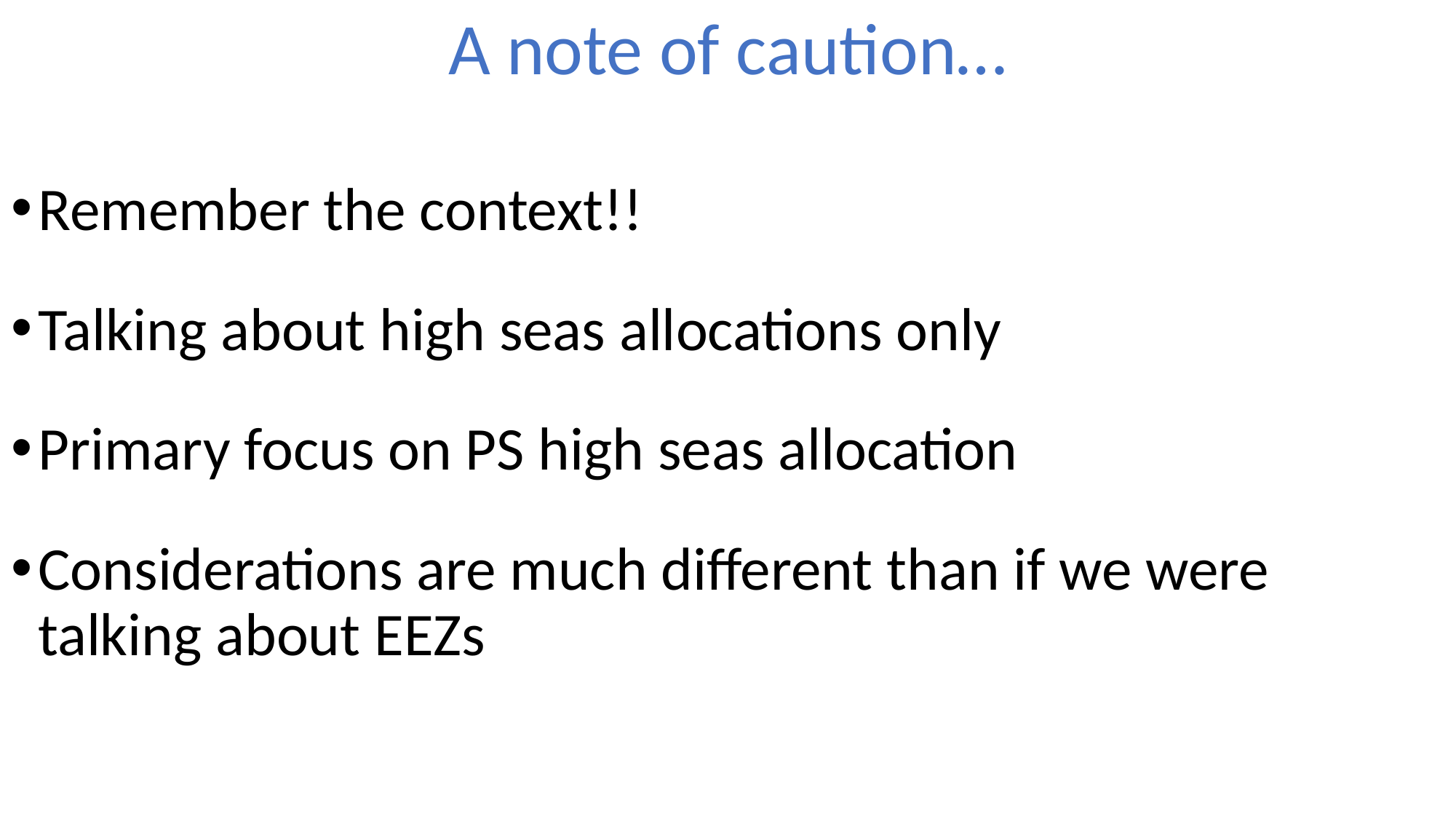

# A note of caution…
Remember the context!!
Talking about high seas allocations only
Primary focus on PS high seas allocation
Considerations are much different than if we were talking about EEZs